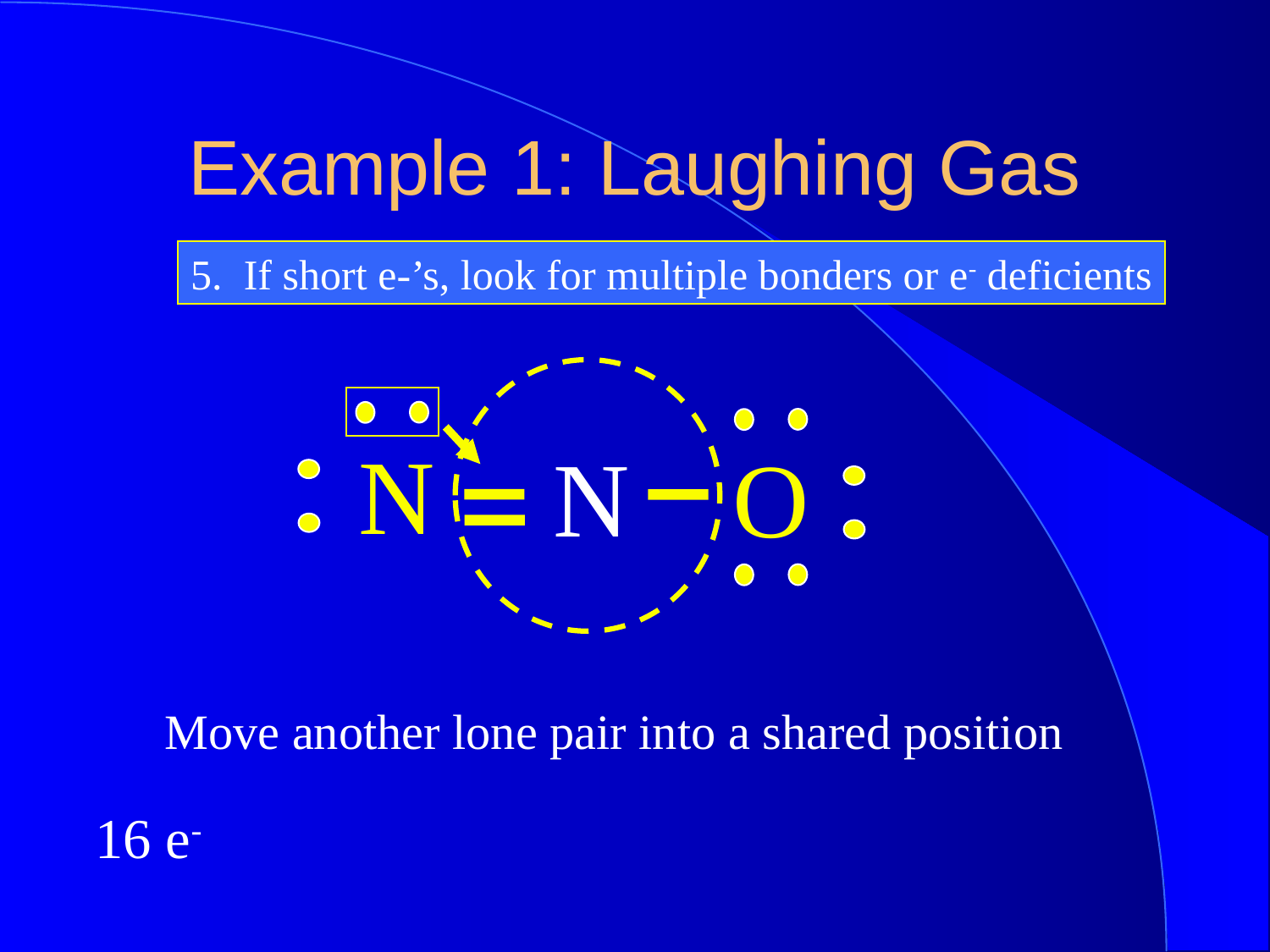

Example 1: Laughing Gas
5.  If short e-’s, look for multiple bonders or e- deficients

N
N
O

Move another lone pair into a shared position
16 e-